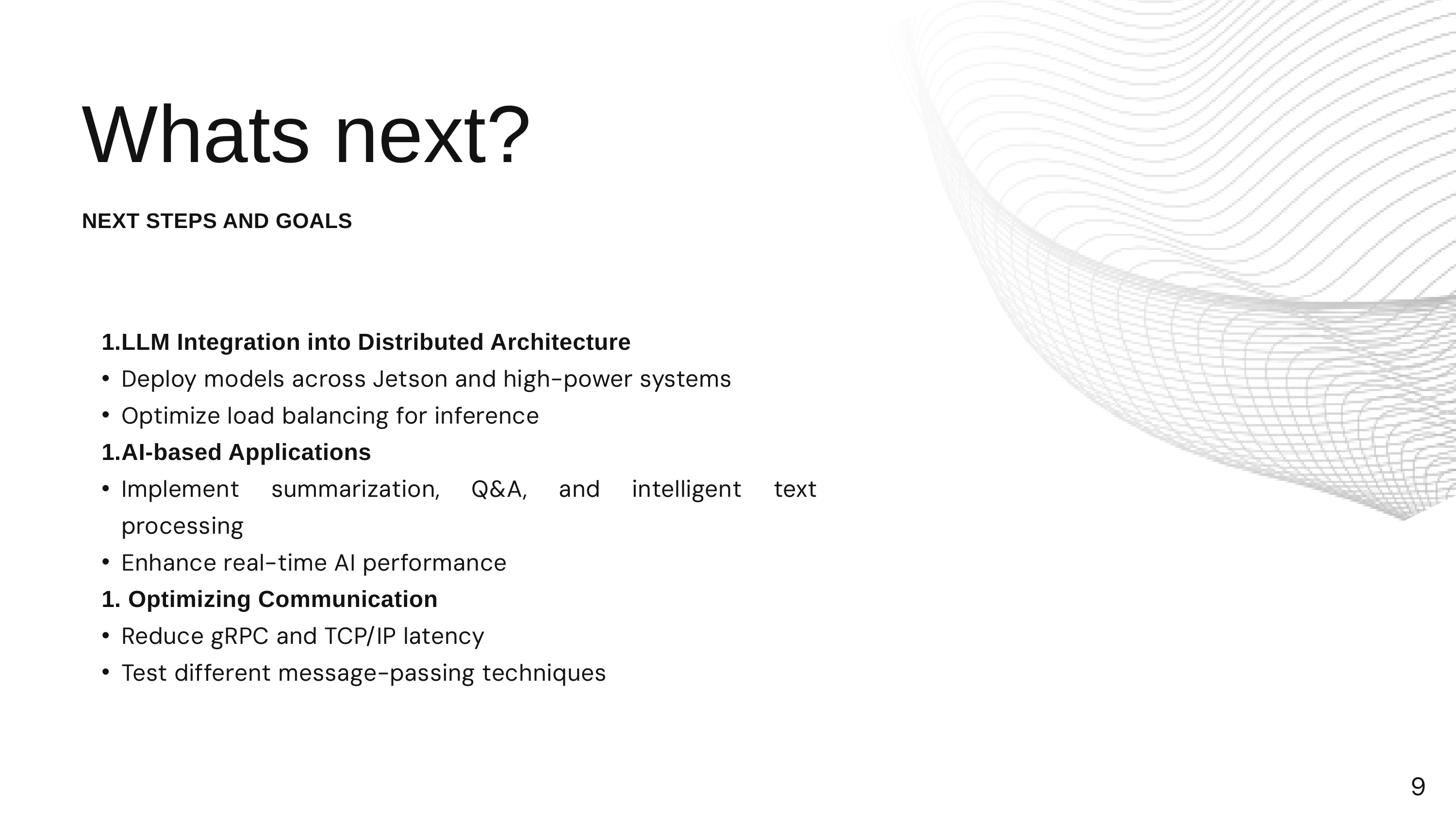

Whats next?
NEXT STEPS AND GOALS
LLM Integration into Distributed Architecture
Deploy models across Jetson and high-power systems
Optimize load balancing for inference
AI-based Applications
Implement summarization, Q&A, and intelligent text processing
Enhance real-time AI performance
 Optimizing Communication
Reduce gRPC and TCP/IP latency
Test different message-passing techniques
9